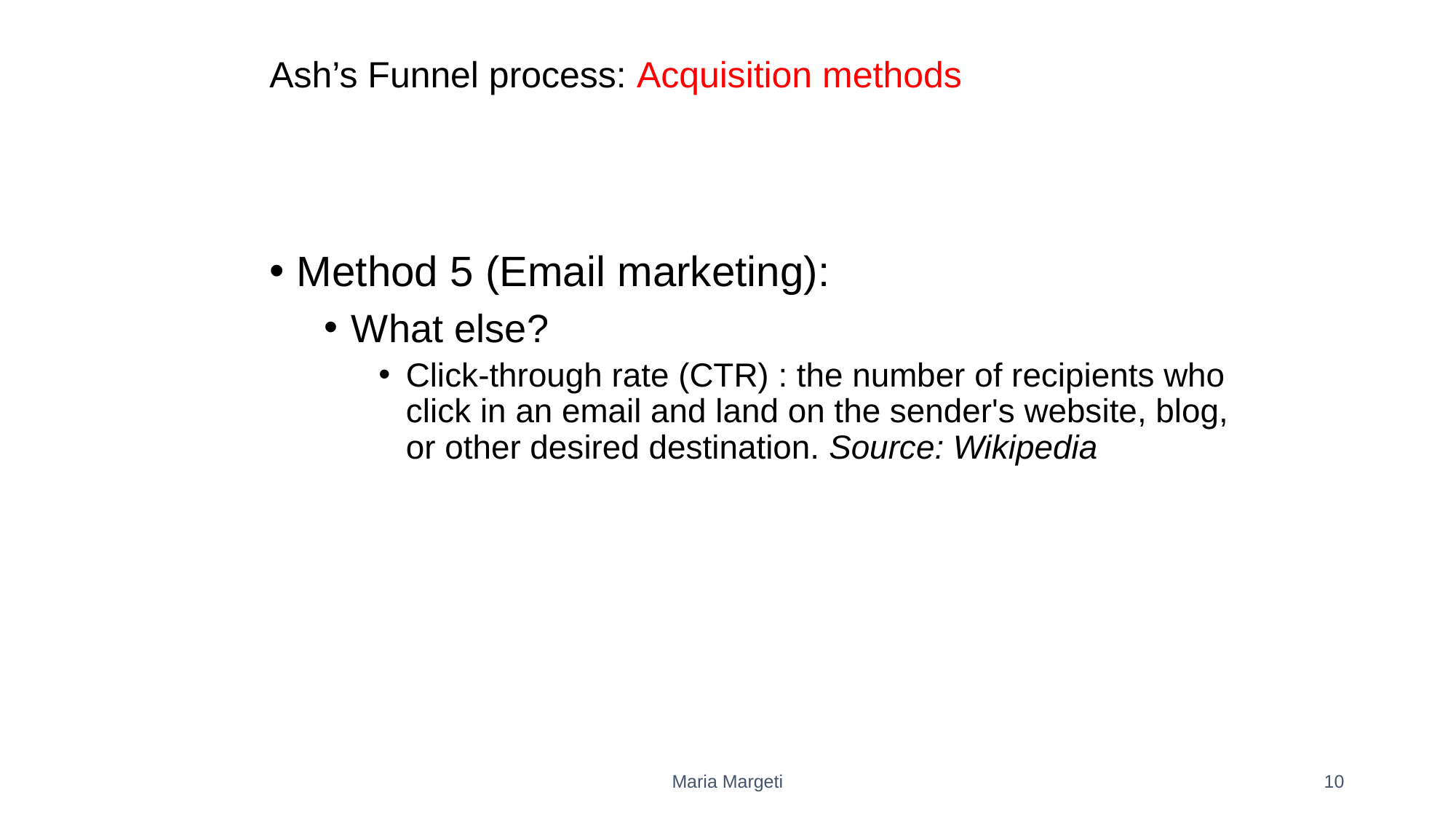

# Ash’s Funnel process: Acquisition methods
Method 5 (Email marketing):
What else?
Click-through rate (CTR) : the number of recipients who click in an email and land on the sender's website, blog, or other desired destination. Source: Wikipedia
Maria Margeti
10